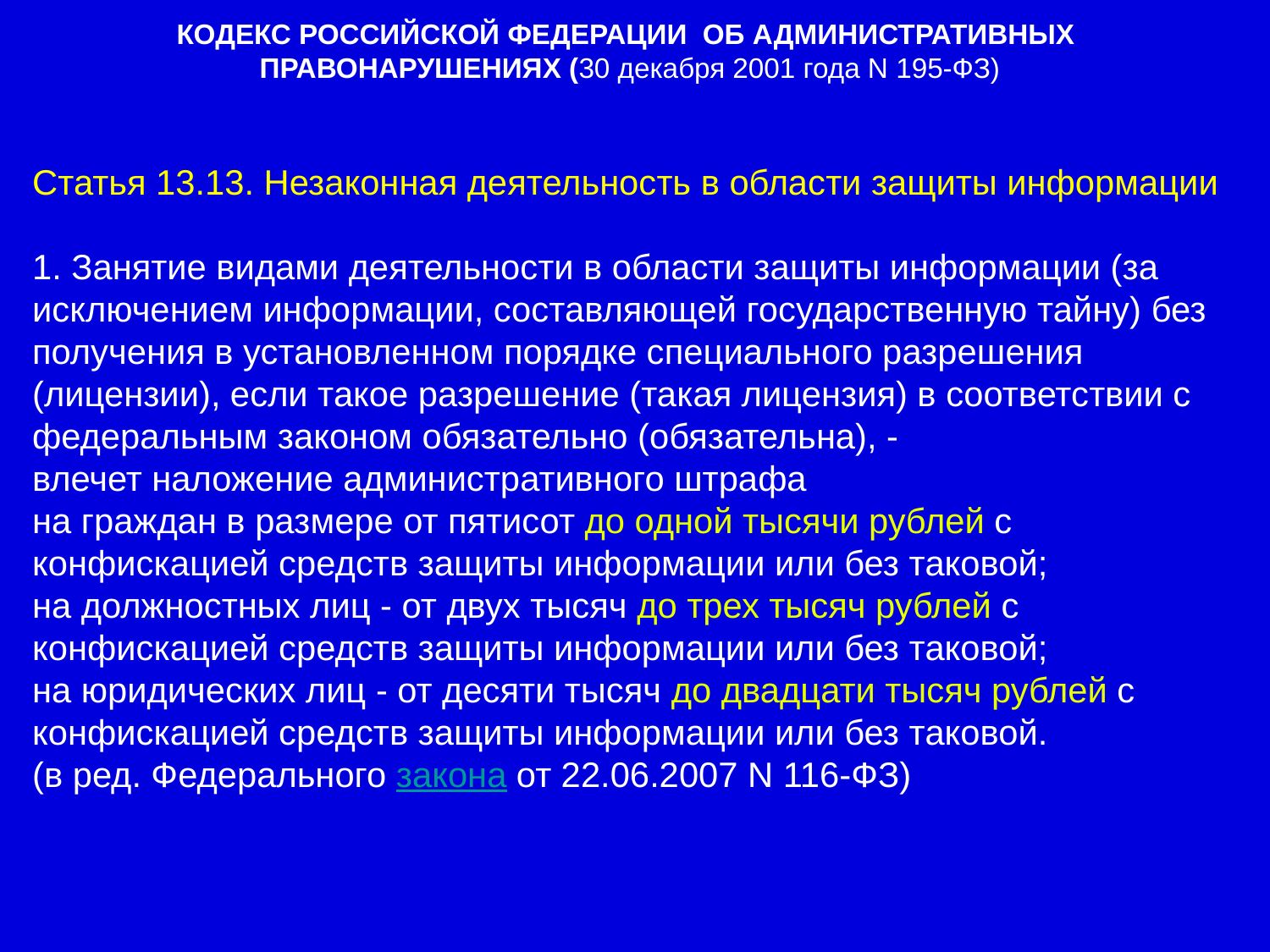

КОДЕКС РОССИЙСКОЙ ФЕДЕРАЦИИ  ОБ АДМИНИСТРАТИВНЫХ  ПРАВОНАРУШЕНИЯХ (30 декабря 2001 года N 195-ФЗ)

Статья 13.13. Незаконная деятельность в области защиты информации

1. Занятие видами деятельности в области защиты информации (за исключением информации, составляющей государственную тайну) без получения в установленном порядке специального разрешения (лицензии), если такое разрешение (такая лицензия) в соответствии с федеральным законом обязательно (обязательна), -
влечет наложение административного штрафа
на граждан в размере от пятисот до одной тысячи рублей с конфискацией средств защиты информации или без таковой;
на должностных лиц - от двух тысяч до трех тысяч рублей с конфискацией средств защиты информации или без таковой;
на юридических лиц - от десяти тысяч до двадцати тысяч рублей с конфискацией средств защиты информации или без таковой.
(в ред. Федерального закона от 22.06.2007 N 116-ФЗ)